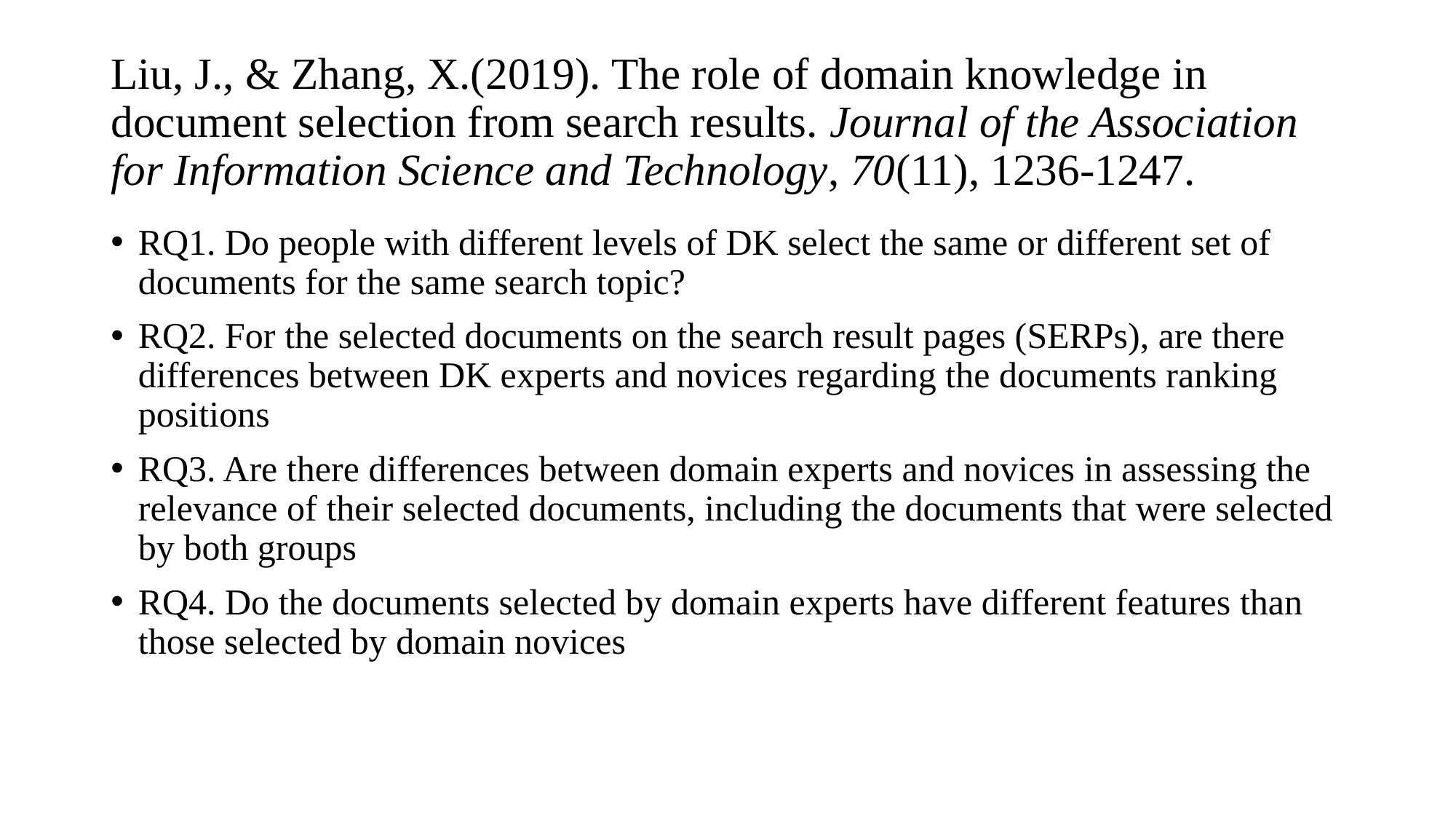

# Liu, J., & Zhang, X.(2019). The role of domain knowledge in document selection from search results. Journal of the Association for Information Science and Technology, 70(11), 1236-1247.
RQ1. Do people with different levels of DK select the same or different set of documents for the same search topic?
RQ2. For the selected documents on the search result pages (SERPs), are there differences between DK experts and novices regarding the documents ranking positions
RQ3. Are there differences between domain experts and novices in assessing the relevance of their selected documents, including the documents that were selected by both groups
RQ4. Do the documents selected by domain experts have different features than those selected by domain novices